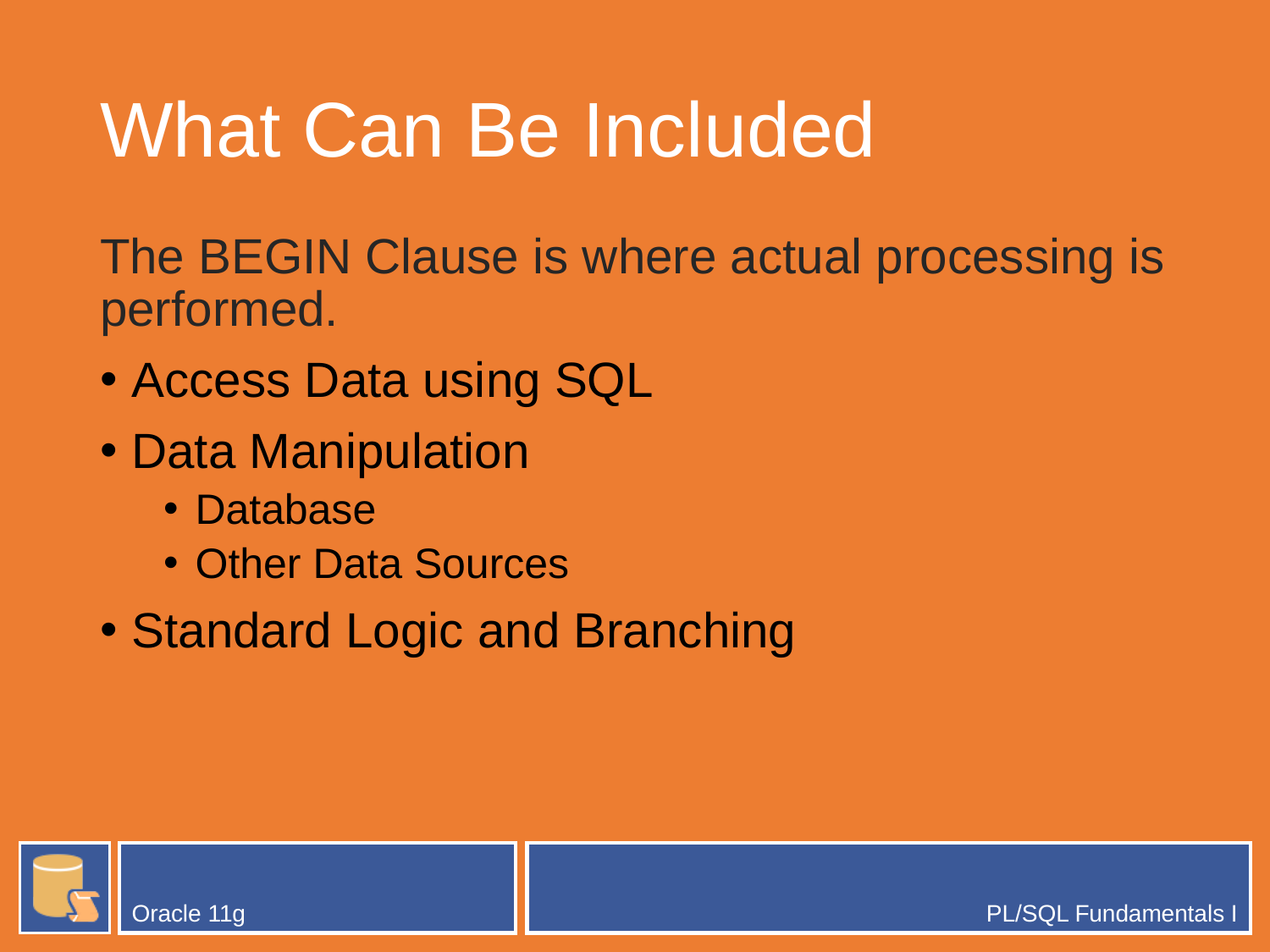

# What Can Be Included
The BEGIN Clause is where actual processing is performed.
Access Data using SQL
Data Manipulation
Database
Other Data Sources
Standard Logic and Branching